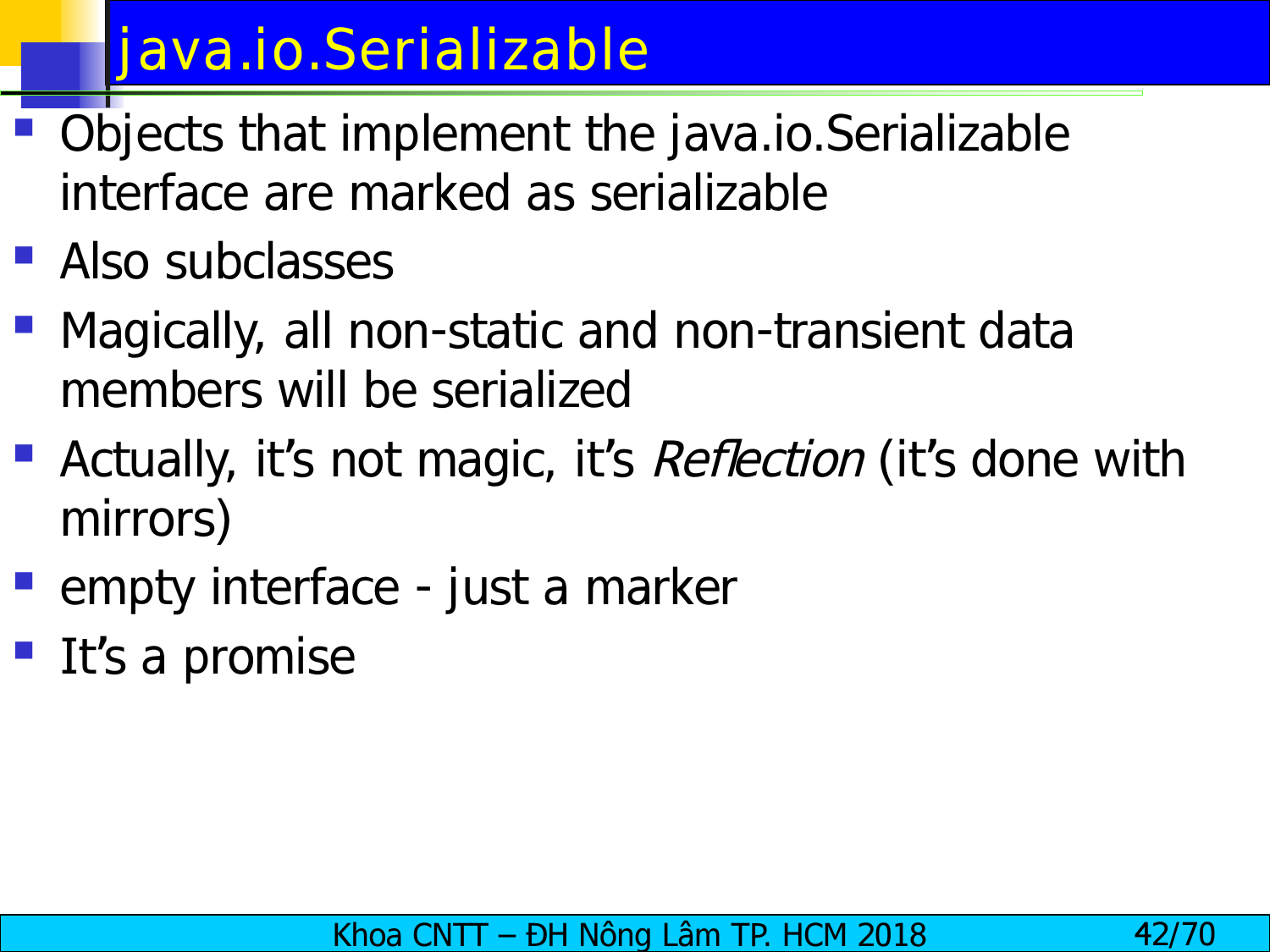

# java.io.Serializable
Objects that implement the java.io.Serializable interface are marked as serializable
Also subclasses
Magically, all non-static and non-transient data members will be serialized
Actually, it’s not magic, it’s Reflection (it’s done with mirrors)
empty interface - just a marker
It’s a promise